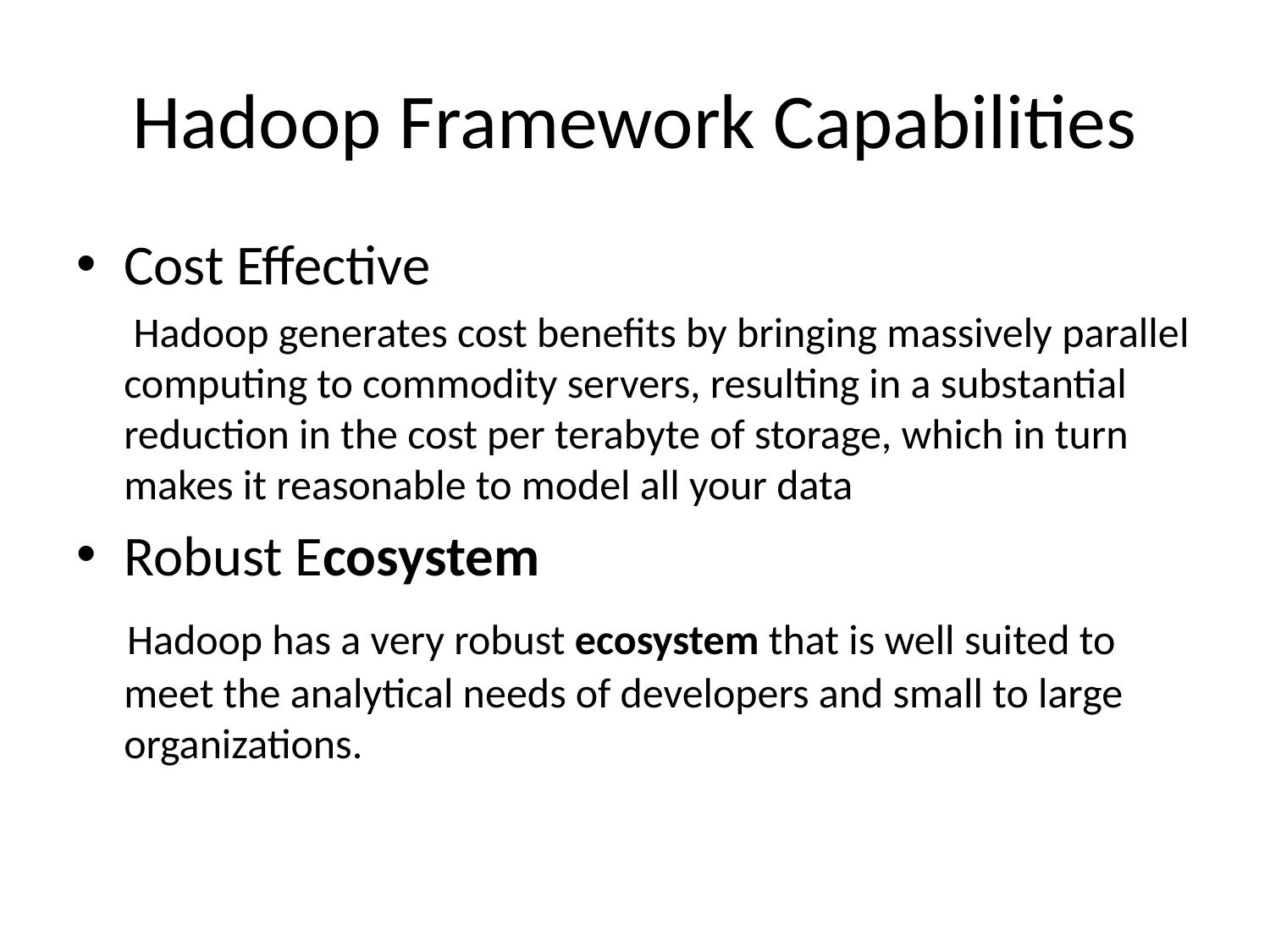

# Hadoop Framework Capabilities
Cost Effective
      Hadoop generates cost benefits by bringing massively parallel computing to commodity servers, resulting in a substantial reduction in the cost per terabyte of storage, which in turn makes it reasonable to model all your data
Robust Ecosystem
    Hadoop has a very robust ecosystem that is well suited to meet the analytical needs of developers and small to large organizations.